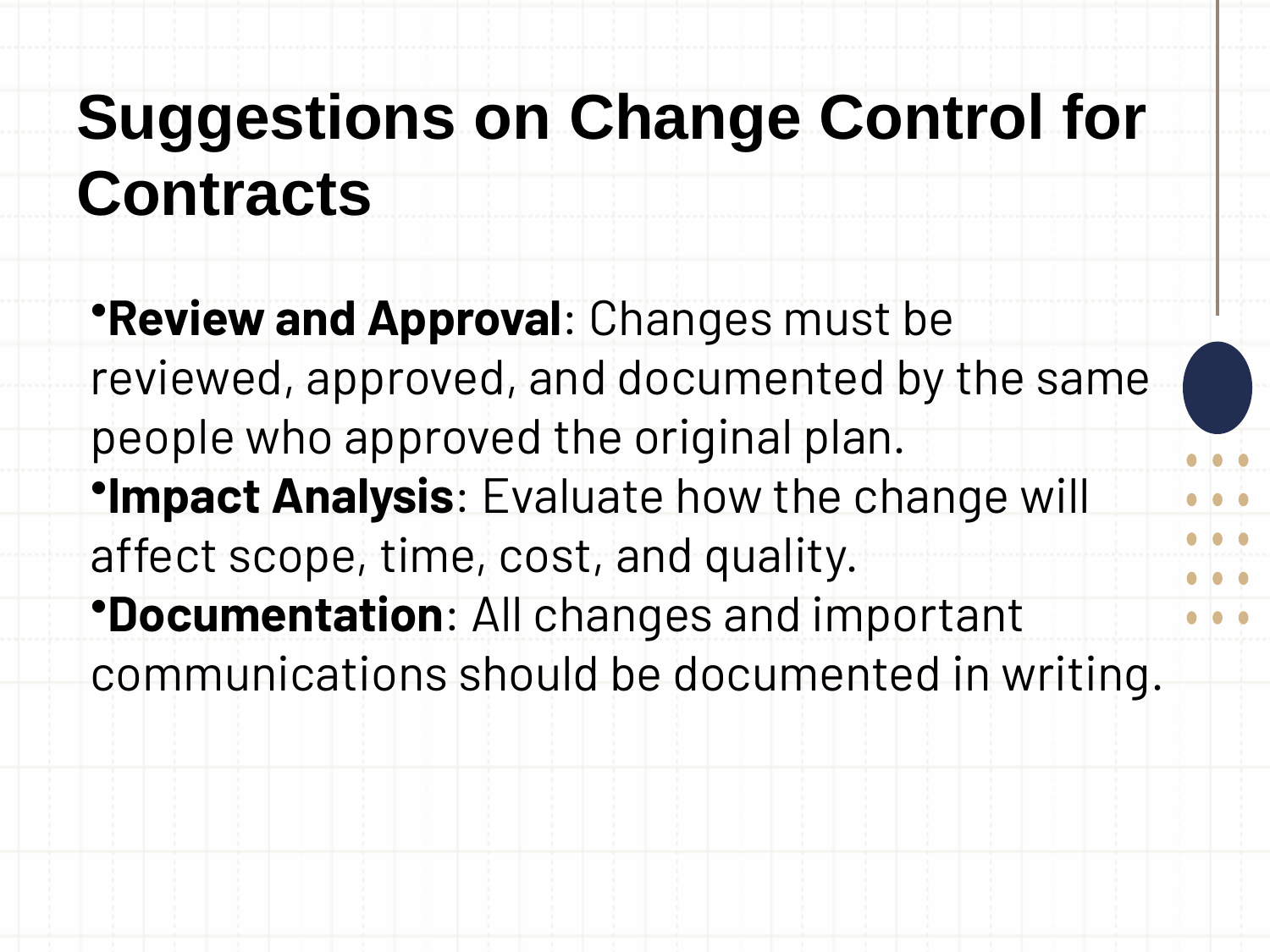

# Suggestions on Change Control for Contracts
Review and Approval: Changes must be reviewed, approved, and documented by the same people who approved the original plan.
Impact Analysis: Evaluate how the change will affect scope, time, cost, and quality.
Documentation: All changes and important communications should be documented in writing.